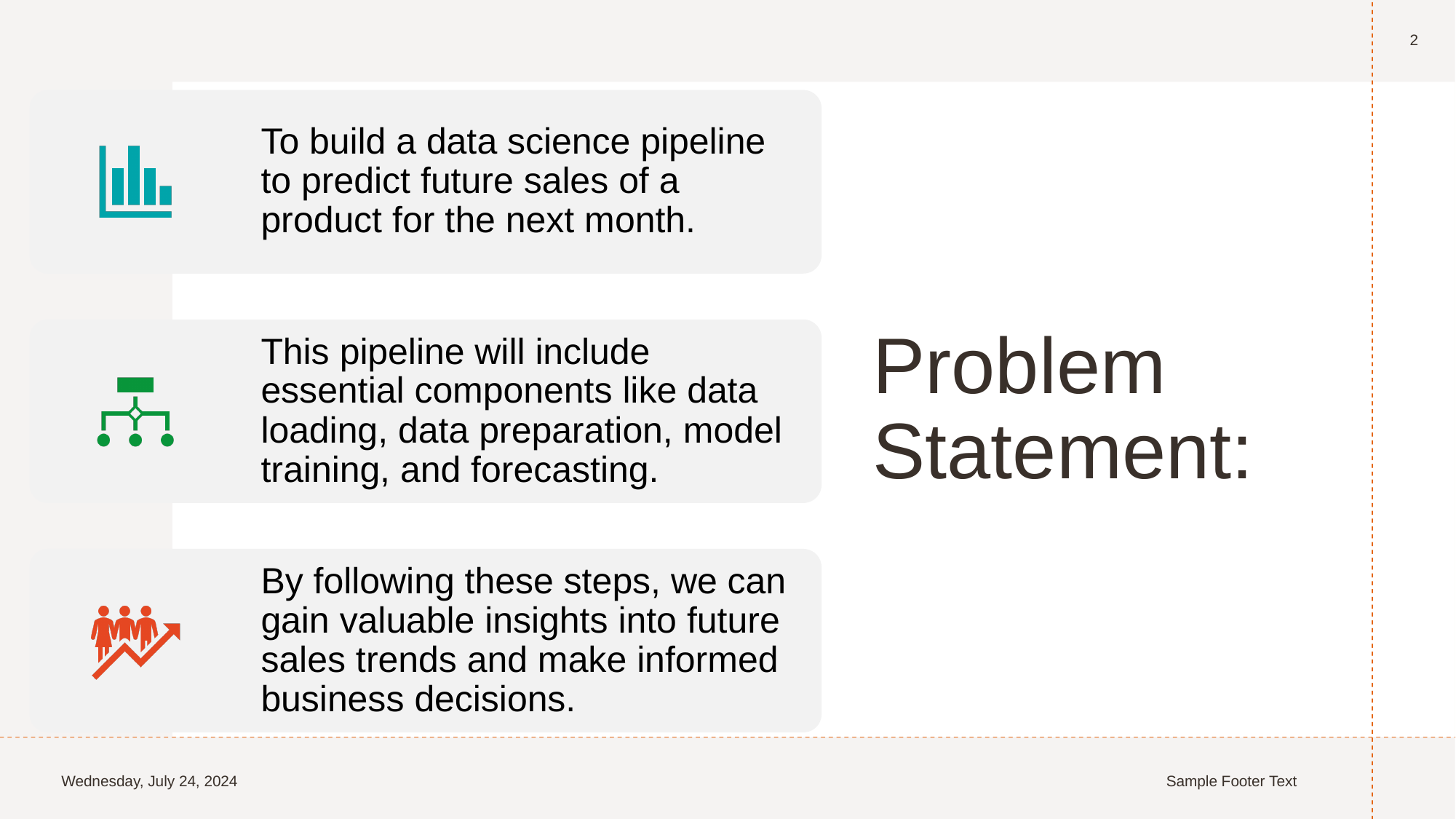

2

To build a data science pipeline to predict future sales of a product for the next month.
This pipeline will include essential components like data loading, data preparation, model training, and forecasting.
By following these steps, we can gain valuable insights into future sales trends and make informed business decisions.
# Problem Statement:
Wednesday, July 24, 2024
Sample Footer Text